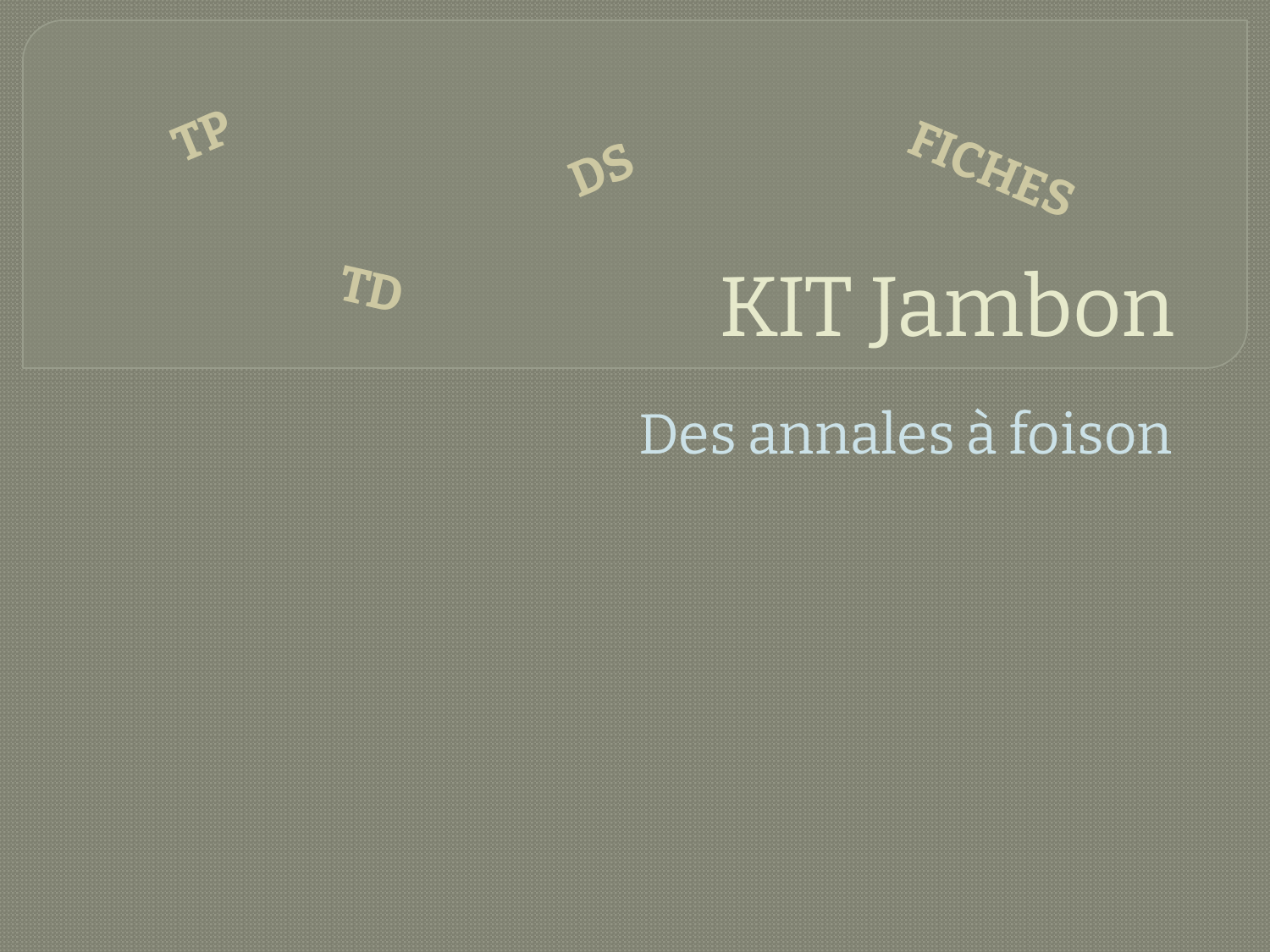

# KIT Jambon
TP
DS
Fiches
Td
Des annales à foison